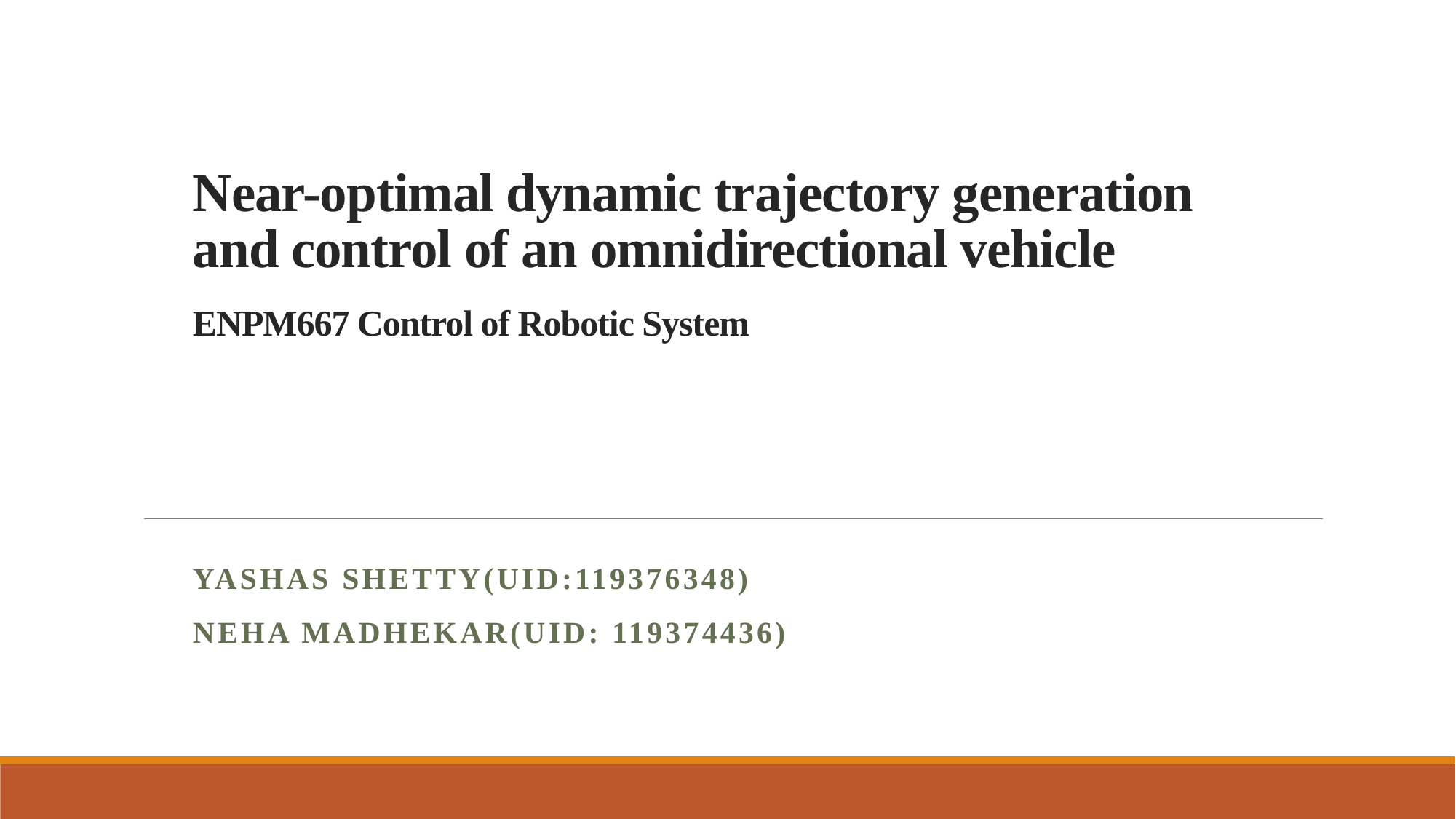

# Near-optimal dynamic trajectory generation and control of an omnidirectional vehicle ENPM667 Control of Robotic System
Yashas Shetty(UID:119376348)
Neha Madhekar(UID: 119374436)